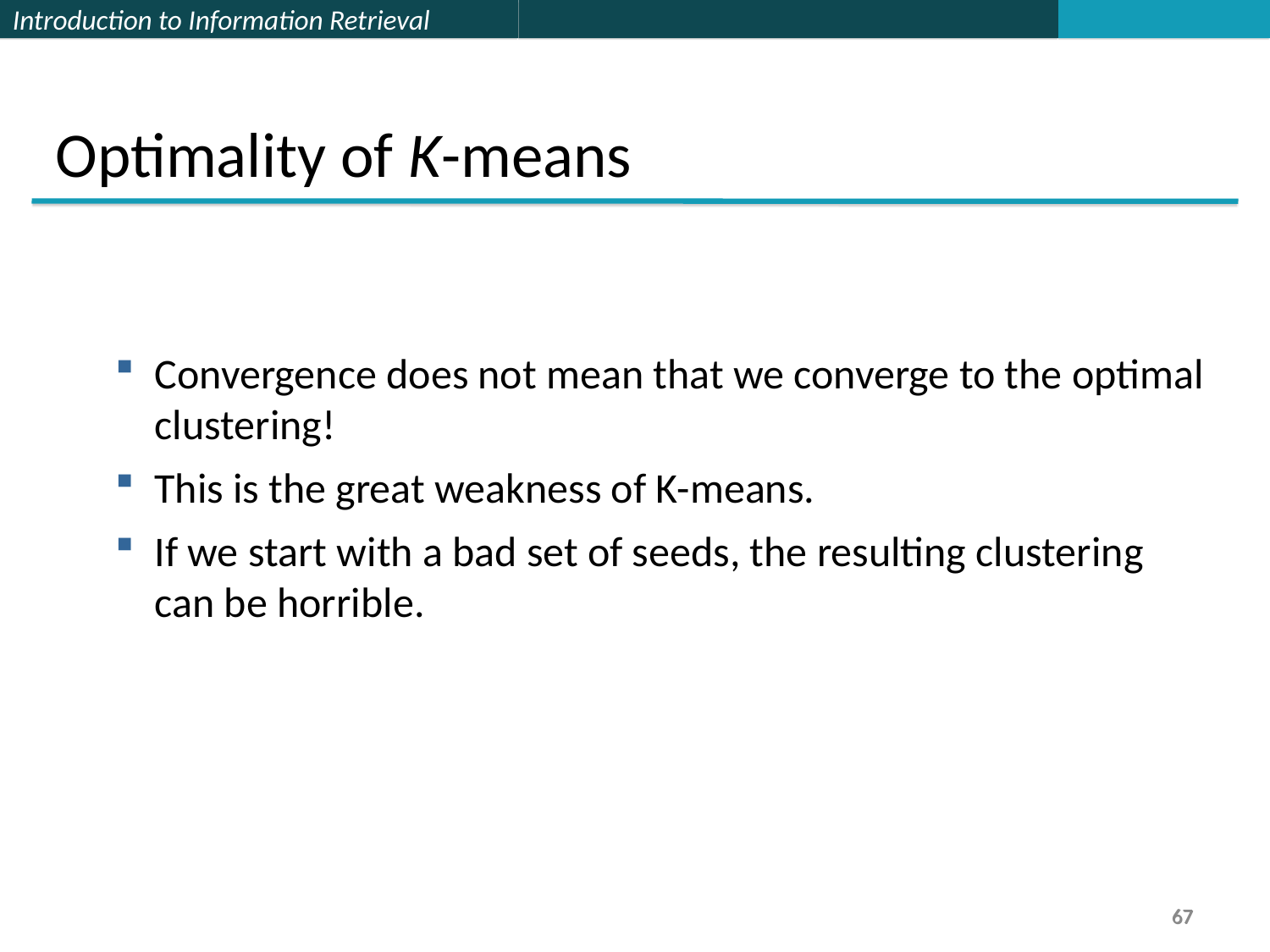

Optimality of K-means

Convergence does not mean that we converge to the optimal clustering!
This is the great weakness of K-means.
If we start with a bad set of seeds, the resulting clustering can be horrible.

67
67